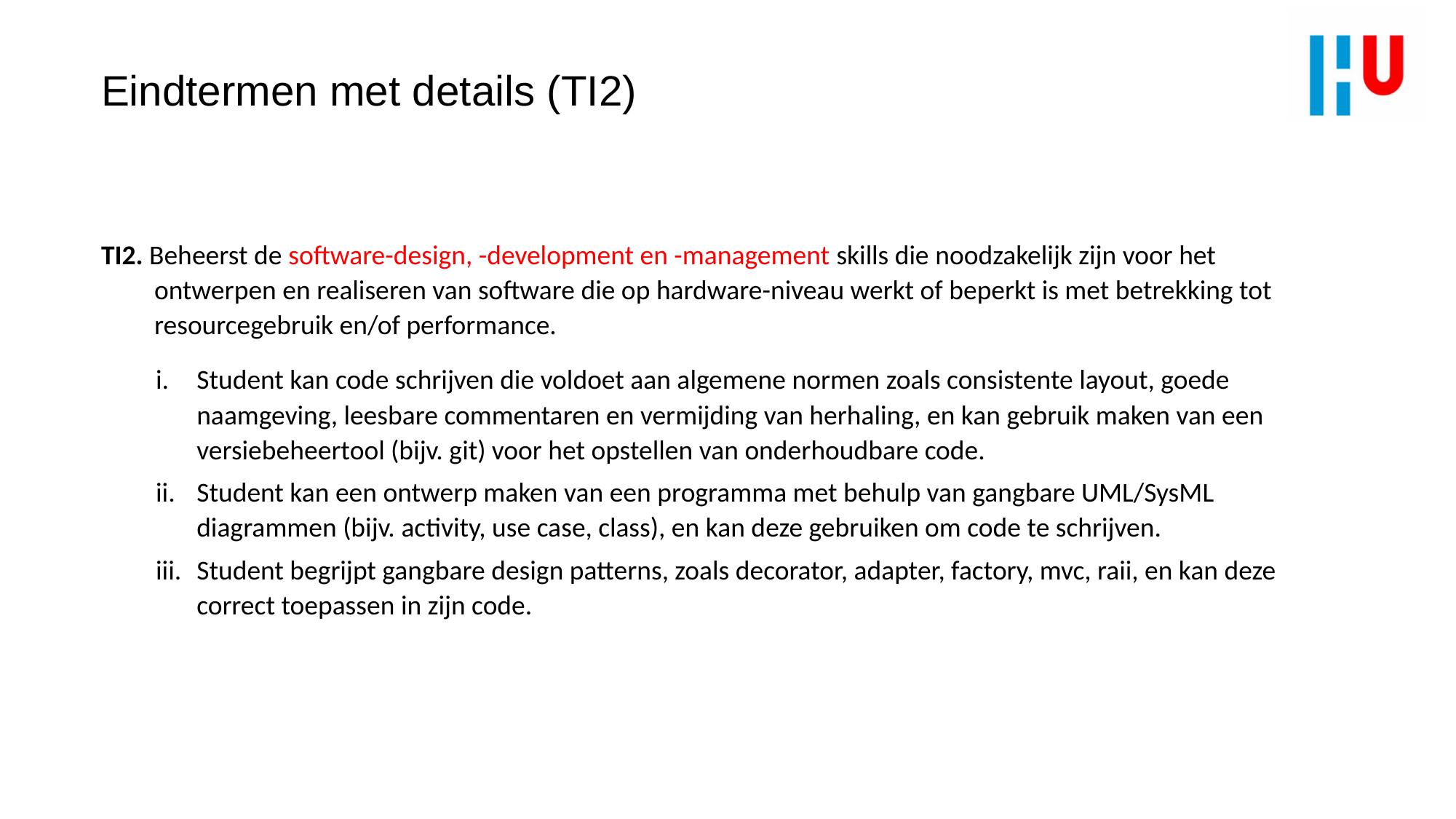

# Eindtermen met details (TI2)
TI2. Beheerst de software-design, -development en -management skills die noodzakelijk zijn voor het ontwerpen en realiseren van software die op hardware-niveau werkt of beperkt is met betrekking tot resourcegebruik en/of performance.
Student kan code schrijven die voldoet aan algemene normen zoals consistente layout, goede naamgeving, leesbare commentaren en vermijding van herhaling, en kan gebruik maken van een versiebeheertool (bijv. git) voor het opstellen van onderhoudbare code.
Student kan een ontwerp maken van een programma met behulp van gangbare UML/SysML diagrammen (bijv. activity, use case, class), en kan deze gebruiken om code te schrijven.
Student begrijpt gangbare design patterns, zoals decorator, adapter, factory, mvc, raii, en kan deze correct toepassen in zijn code.